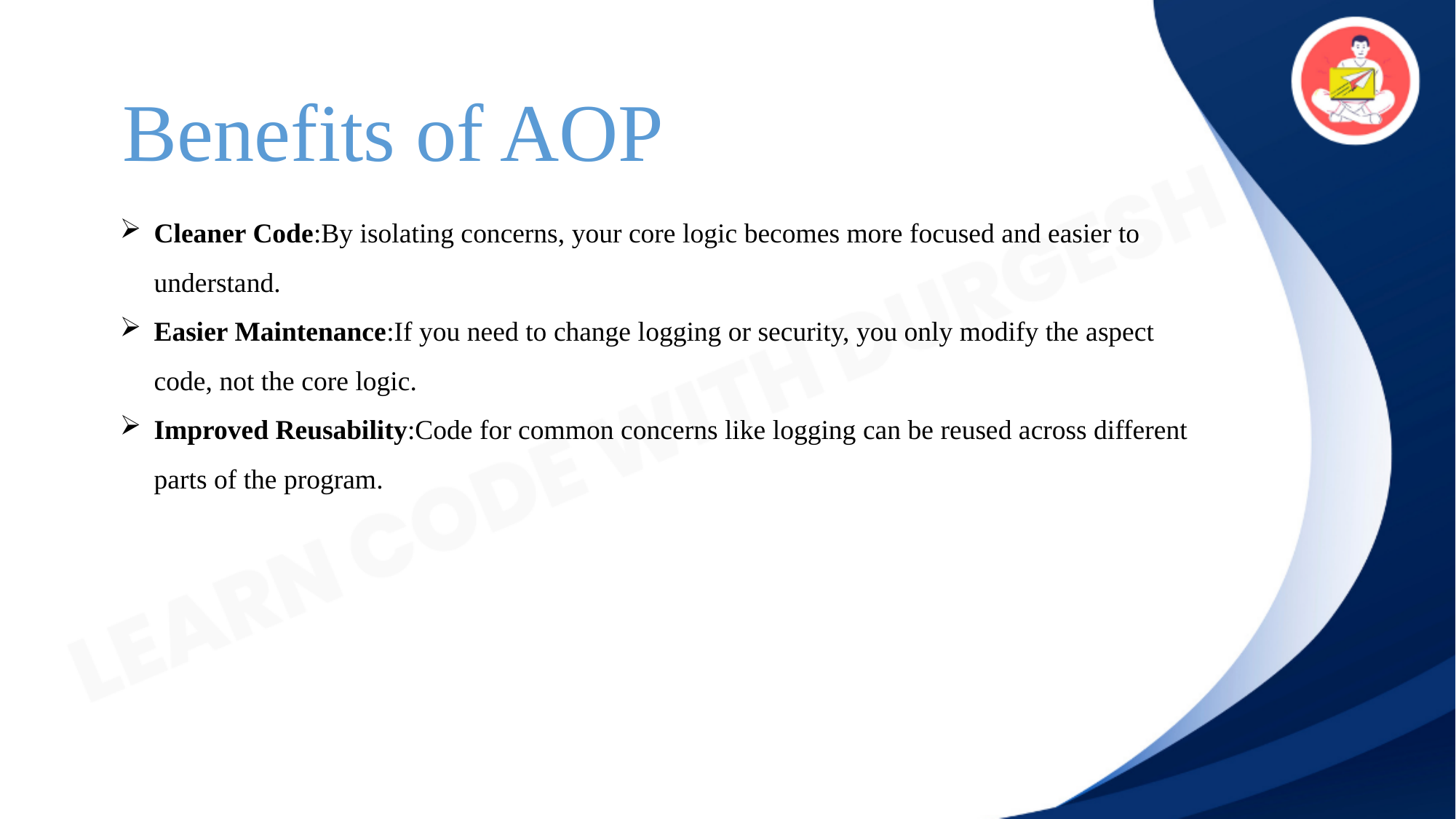

Benefits of AOP
Cleaner Code:By isolating concerns, your core logic becomes more focused and easier to understand.
Easier Maintenance:If you need to change logging or security, you only modify the aspect code, not the core logic.
Improved Reusability:Code for common concerns like logging can be reused across different parts of the program.